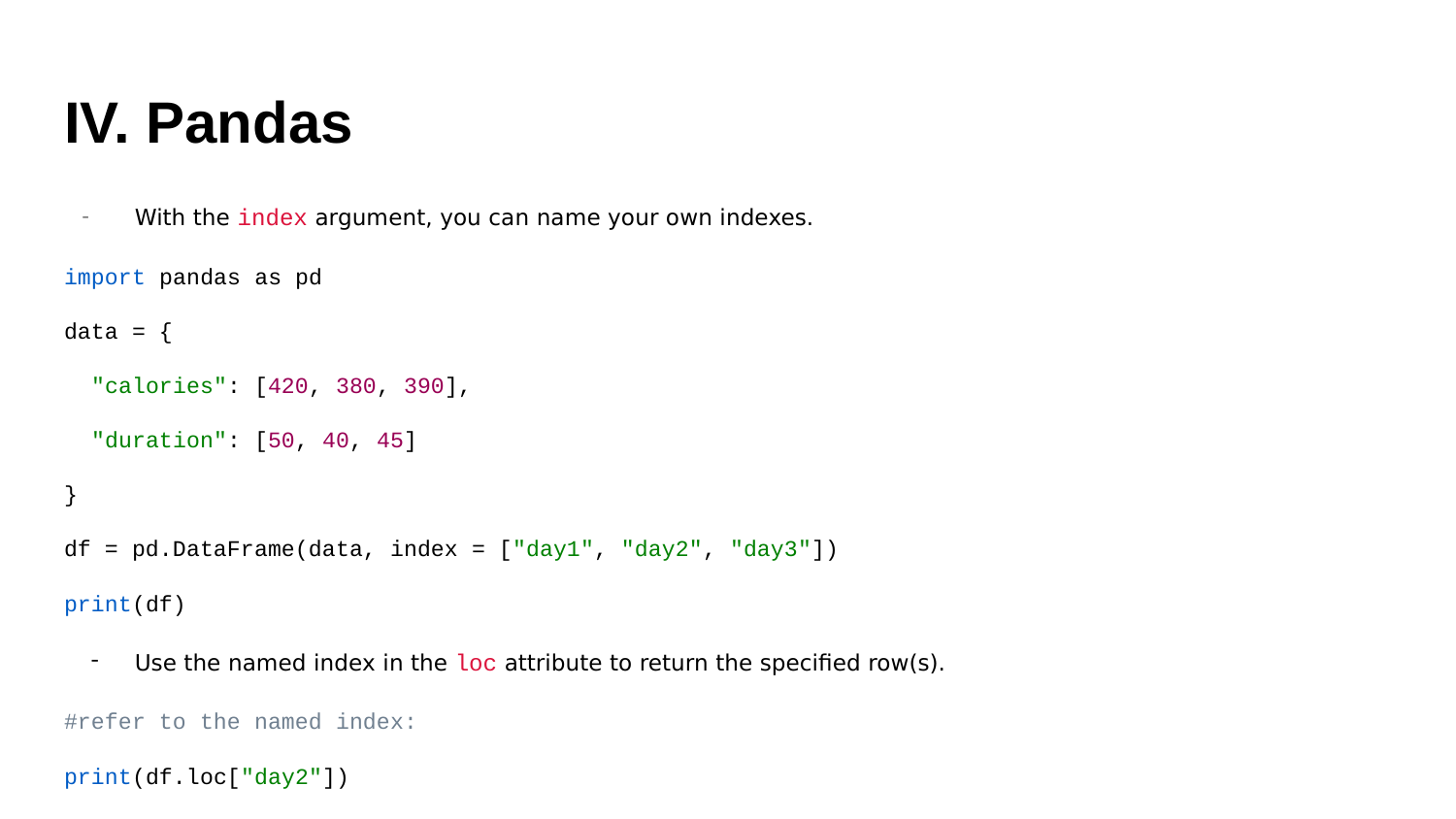

# IV. Pandas

With the index argument, you can name your own indexes.
import pandas as pd
data = {
  "calories": [420, 380, 390],
  "duration": [50, 40, 45]
}
df = pd.DataFrame(data, index = ["day1", "day2", "day3"])
print(df)
Use the named index in the loc attribute to return the specified row(s).
#refer to the named index:
print(df.loc["day2"])